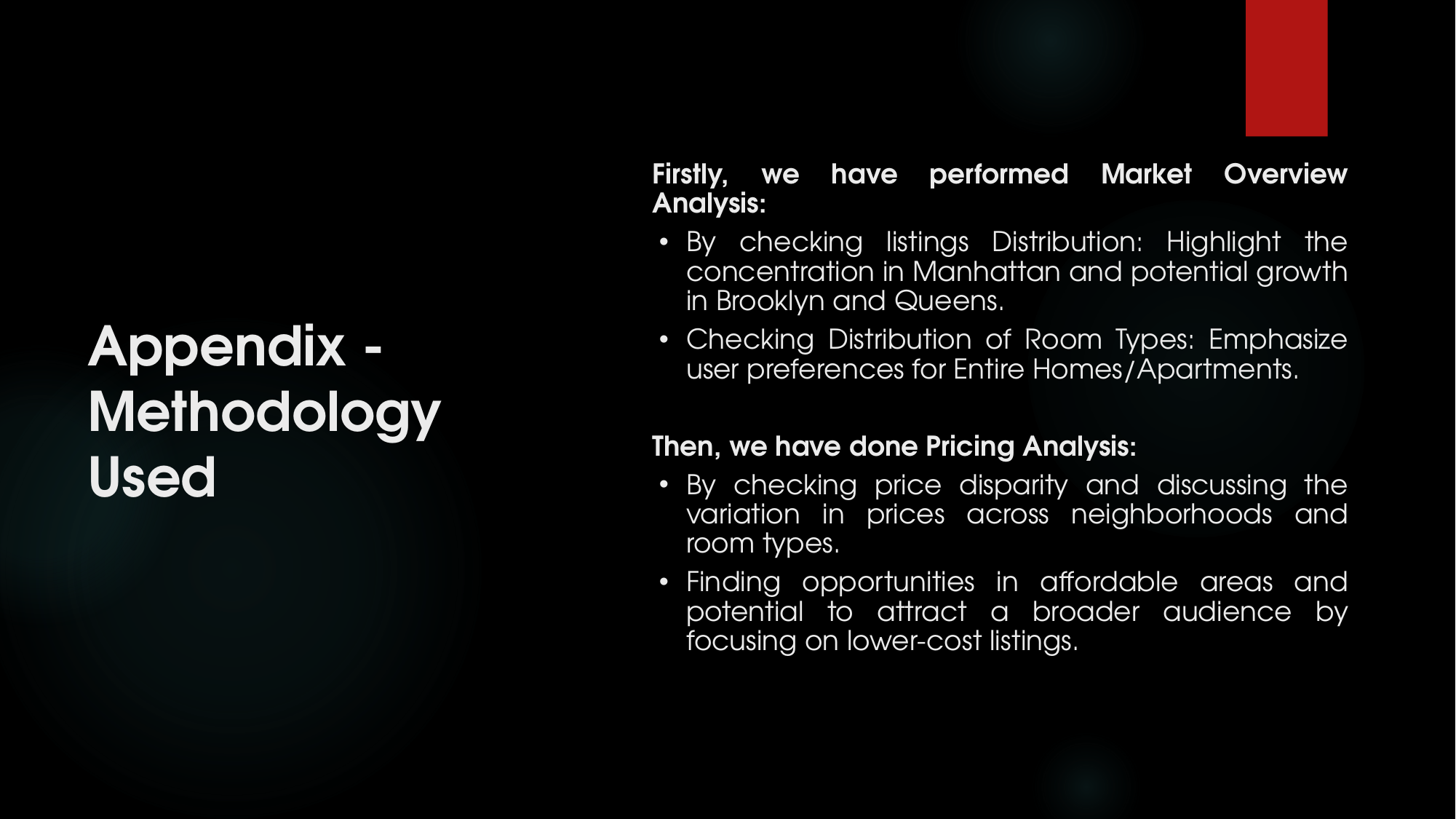

Firstly, we have performed Market Overview Analysis:
By checking listings Distribution: Highlight the concentration in Manhattan and potential growth in Brooklyn and Queens.
Checking Distribution of Room Types: Emphasize user preferences for Entire Homes/Apartments.

Then, we have done Pricing Analysis:
By checking price disparity and discussing the variation in prices across neighborhoods and room types.
Finding opportunities in affordable areas and potential to attract a broader audience by focusing on lower-cost listings.
# Appendix - Methodology Used